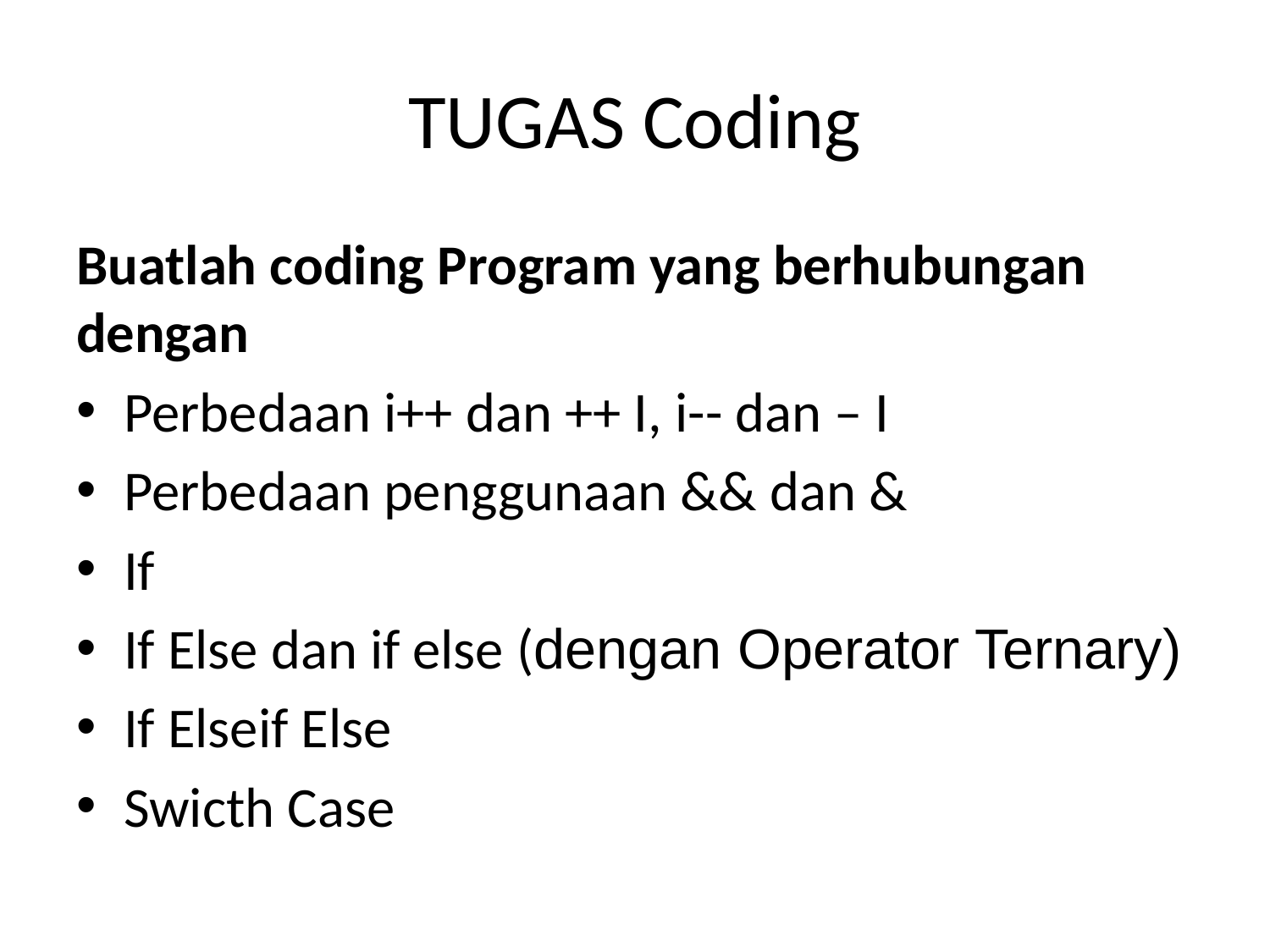

# TUGAS Coding
Buatlah coding Program yang berhubungan dengan
Perbedaan i++ dan ++ I, i-- dan – I
Perbedaan penggunaan && dan &
If
If Else dan if else (dengan Operator Ternary)
If Elseif Else
Swicth Case